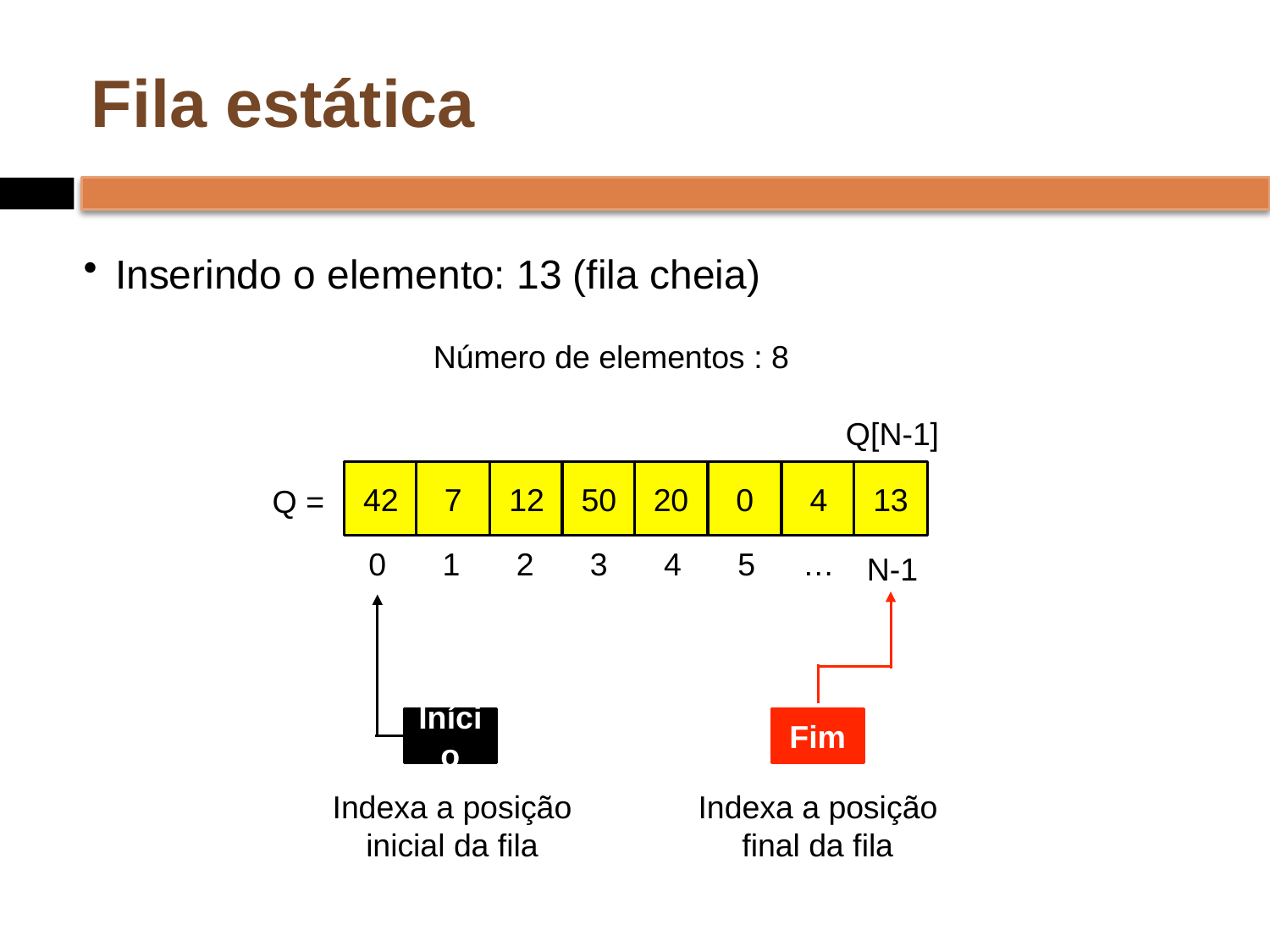

# Fila estática
Inserindo o elemento: 13 (fila cheia)
Número de elementos : 8
Q[N-1]
42
7
12
50
20
0
4
13
Q =
0
1
2
3
4
5
…
N-1

Início
Fim

Indexa a posição
inicial da fila
Indexa a posição
final da fila
32